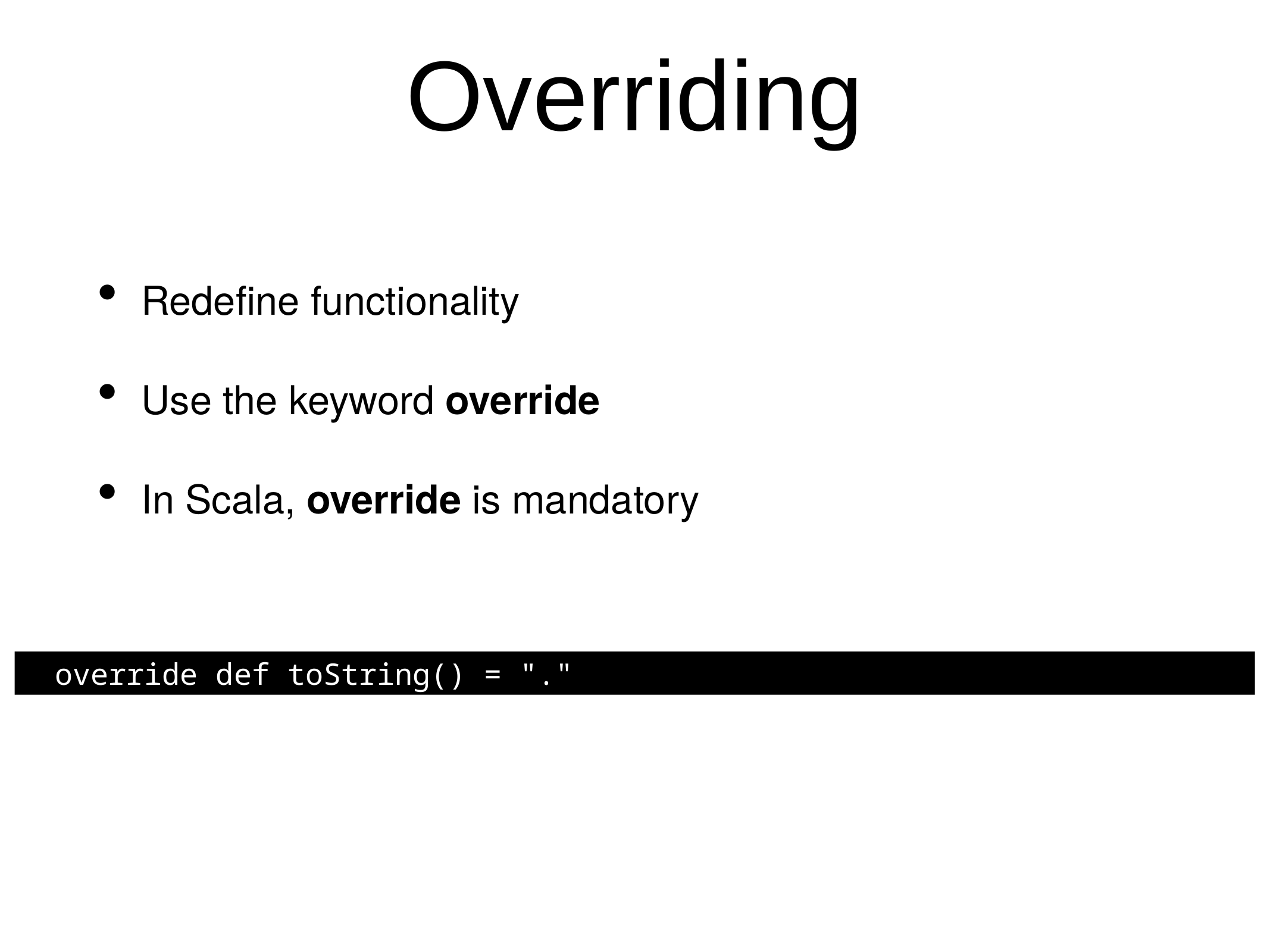

# Overriding
Redefine functionality
Use the keyword override
In Scala, override is mandatory
  override def toString() = "."